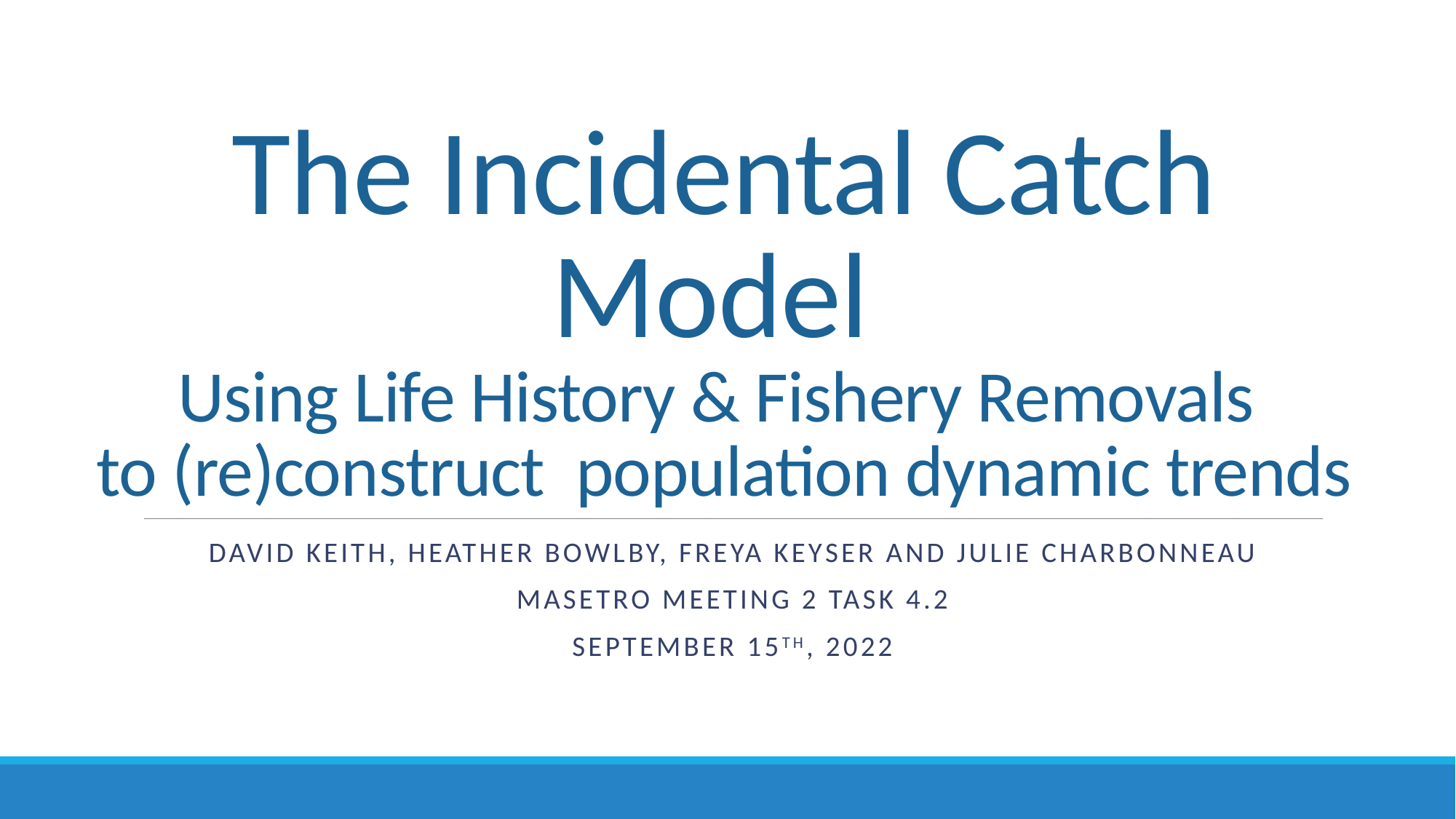

# The Incidental Catch Model Using Life History & Fishery Removals to (re)construct  population dynamic trends
David Keith, Heather Bowlby, Freya Keyser and Julie Charbonneau
MASETRO Meeting 2 Task 4.2
September 15th, 2022